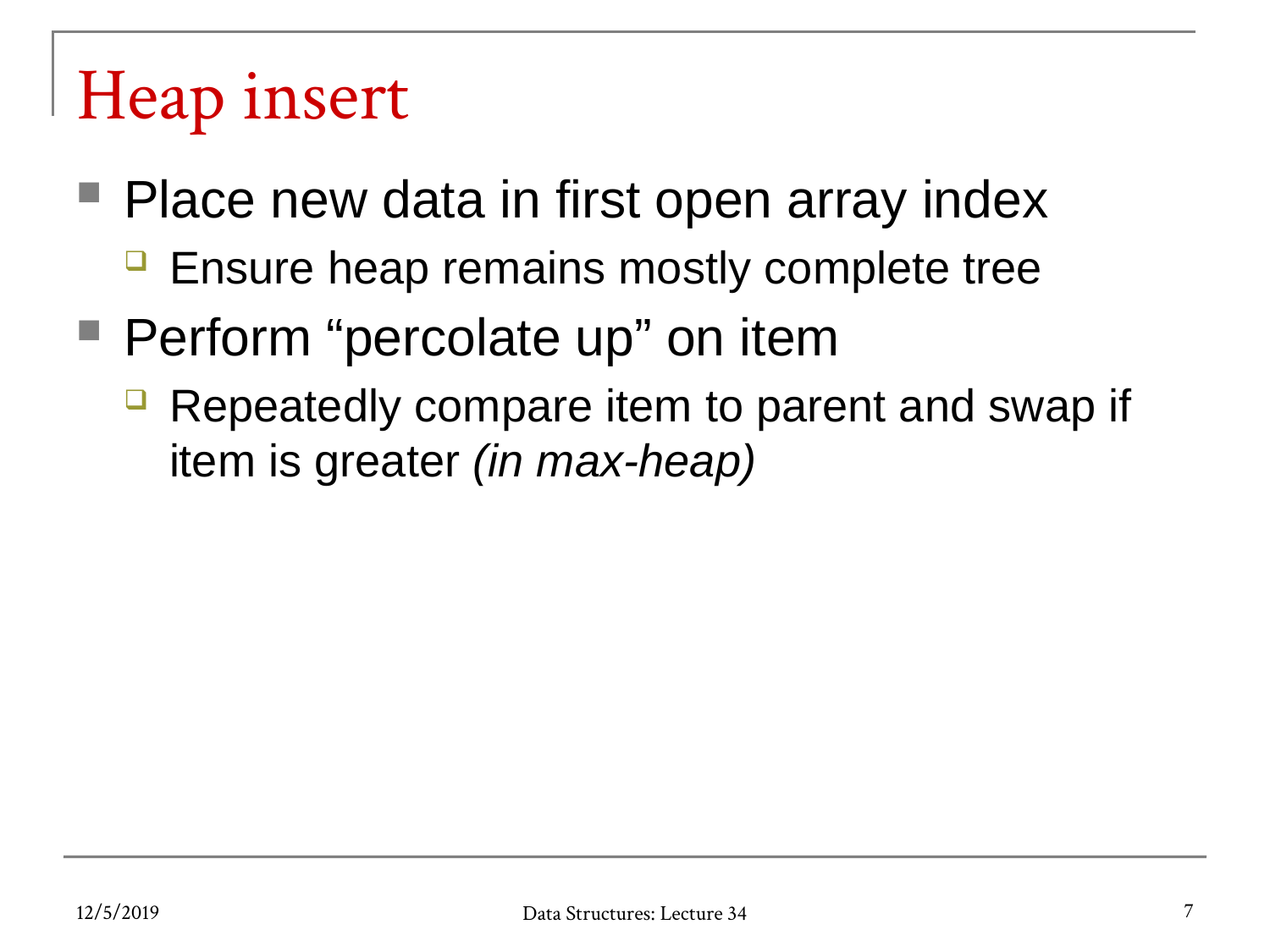

# Heap insert
Place new data in first open array index
Ensure heap remains mostly complete tree
Perform “percolate up” on item
Repeatedly compare item to parent and swap if item is greater (in max-heap)

12/5/2019
7
Data Structures: Lecture 34